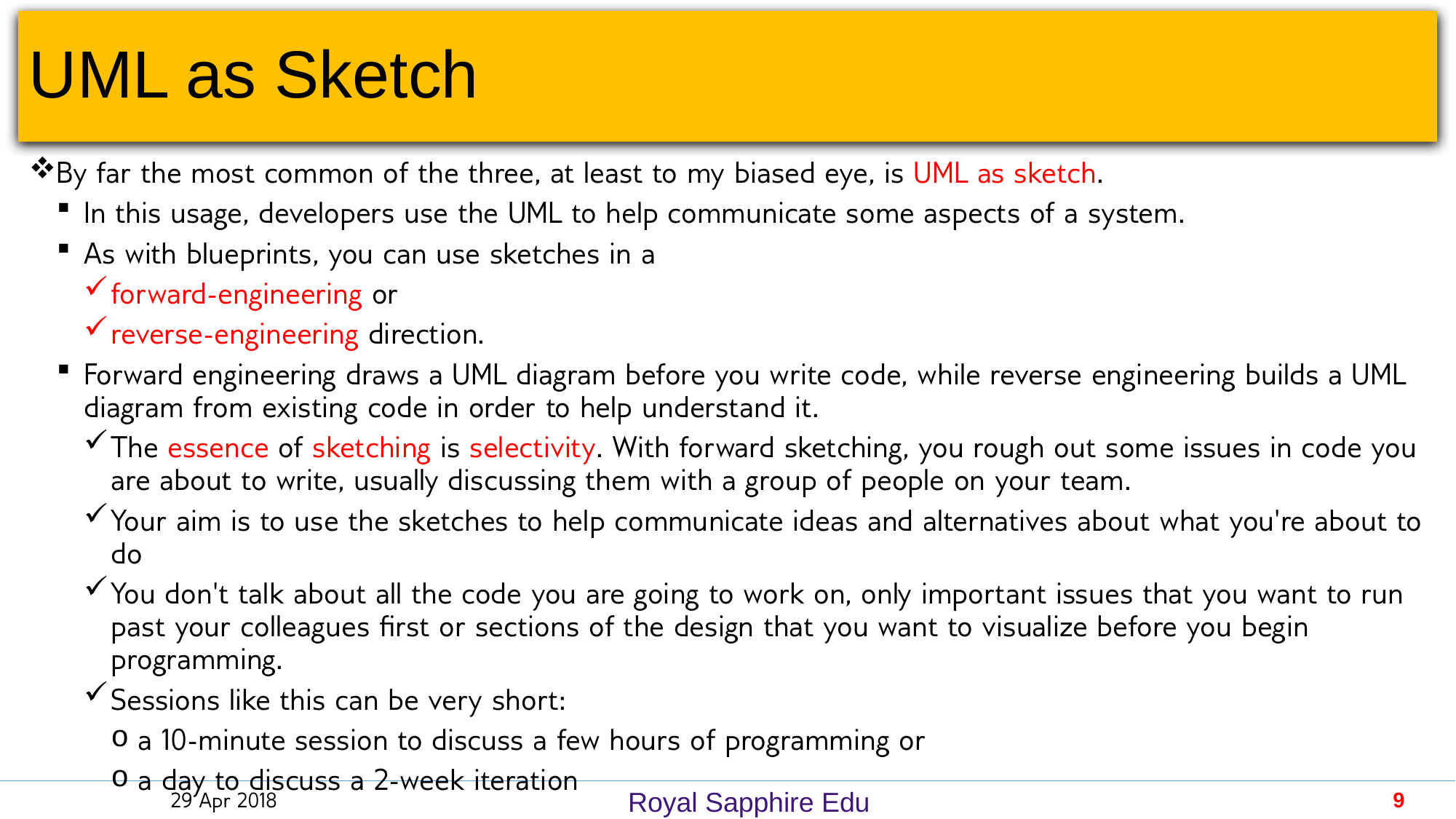

# UML as Sketch
By far the most common of the three, at least to my biased eye, is UML as sketch.
In this usage, developers use the UML to help communicate some aspects of a system.
As with blueprints, you can use sketches in a
forward-engineering or
reverse-engineering direction.
Forward engineering draws a UML diagram before you write code, while reverse engineering builds a UML diagram from existing code in order to help understand it.
The essence of sketching is selectivity. With forward sketching, you rough out some issues in code you are about to write, usually discussing them with a group of people on your team.
Your aim is to use the sketches to help communicate ideas and alternatives about what you're about to do
You don't talk about all the code you are going to work on, only important issues that you want to run past your colleagues first or sections of the design that you want to visualize before you begin programming.
Sessions like this can be very short:
a 10-minute session to discuss a few hours of programming or
a day to discuss a 2-week iteration
29 Apr 2018
9